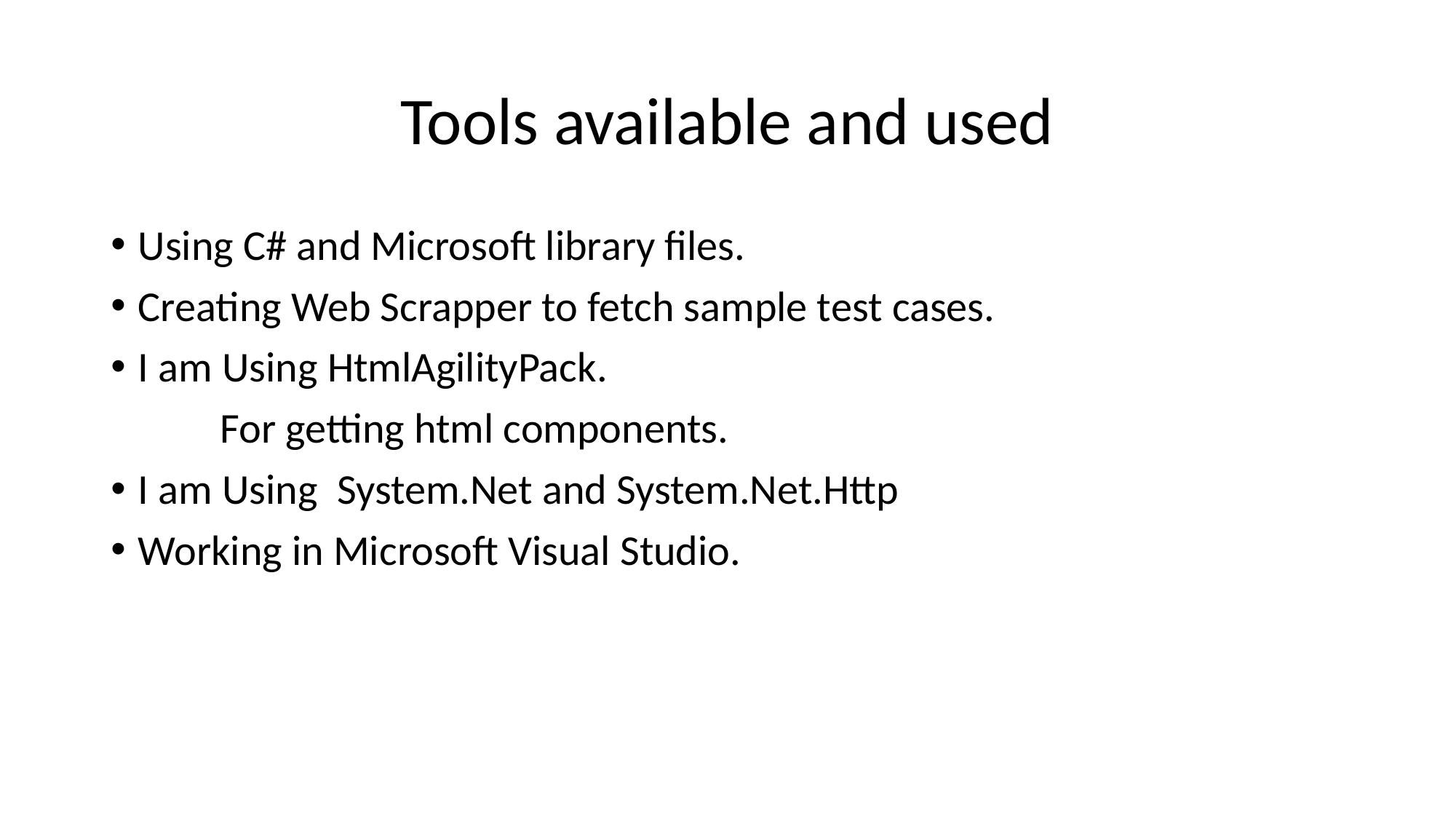

# Tools available and used
Using C# and Microsoft library files.
Creating Web Scrapper to fetch sample test cases.
I am Using HtmlAgilityPack.
	For getting html components.
I am Using  System.Net and System.Net.Http
Working in Microsoft Visual Studio.